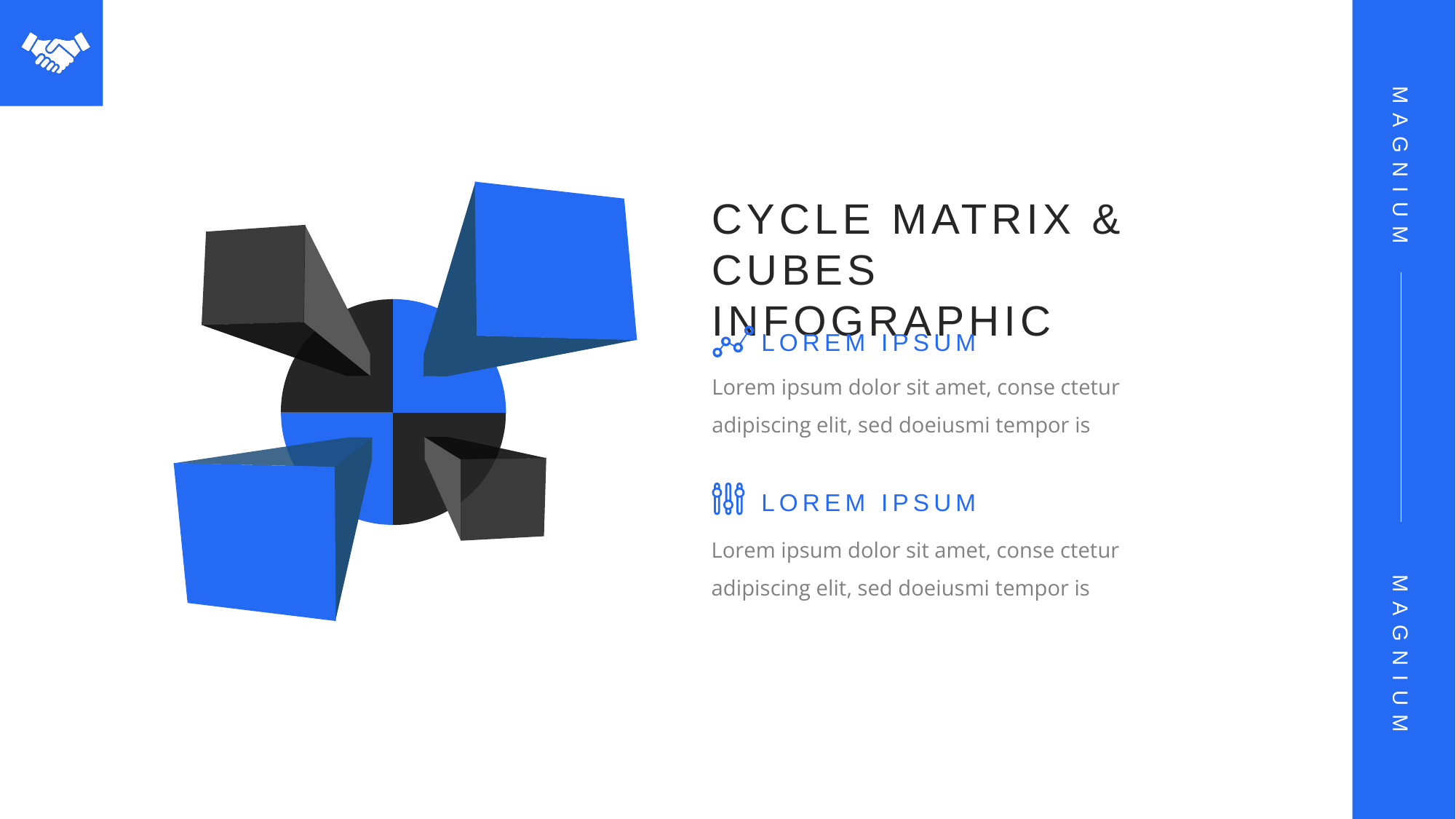

CYCLE MATRIX & CUBES INFOGRAPHIC
LOREM IPSUM

Lorem ipsum dolor sit amet, conse ctetur adipiscing elit, sed doeiusmi tempor is
LOREM IPSUM

Lorem ipsum dolor sit amet, conse ctetur adipiscing elit, sed doeiusmi tempor is